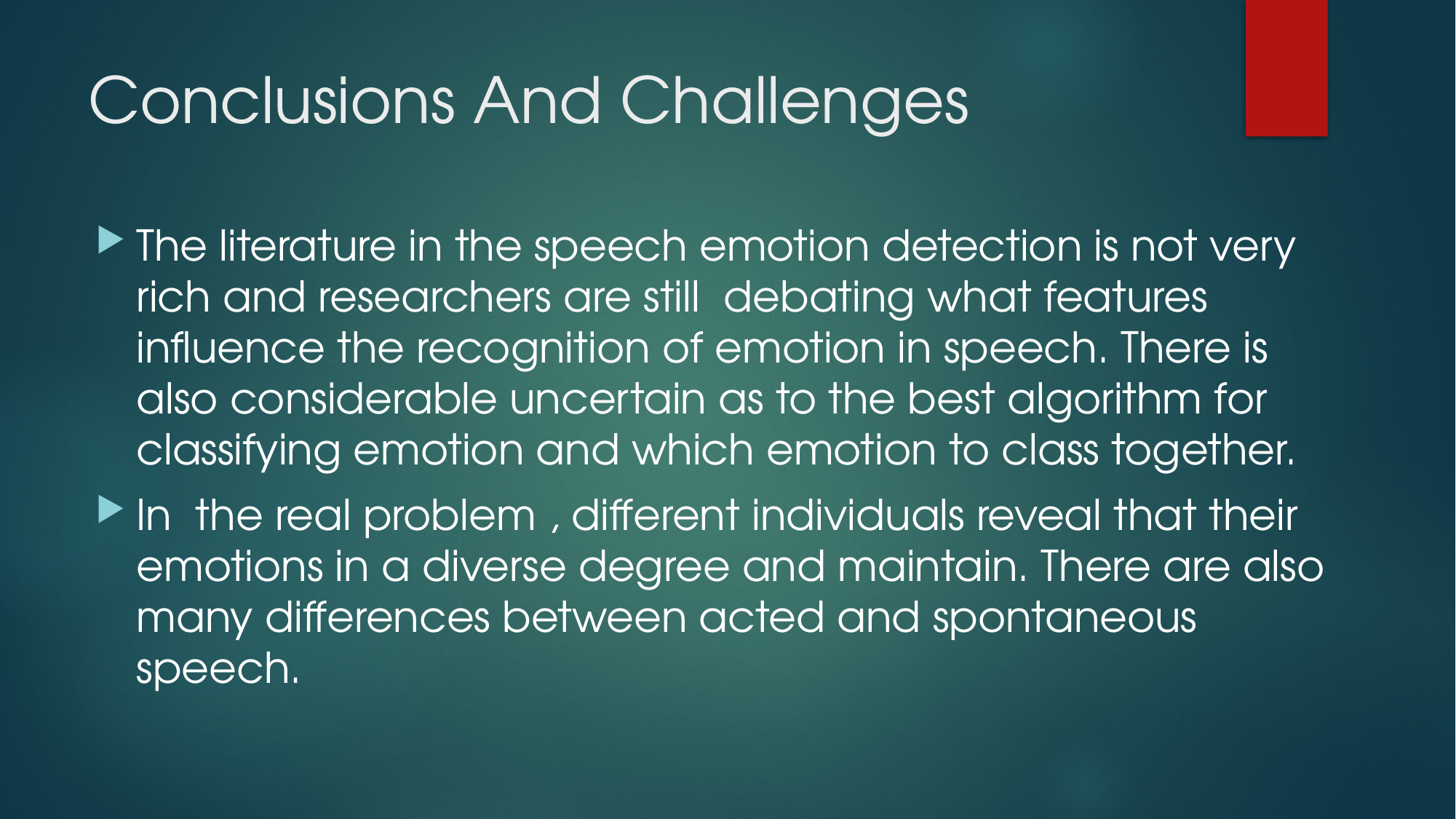

# Conclusions And Challenges
The literature in the speech emotion detection is not very rich and researchers are still  debating what features influence the recognition of emotion in speech. There is also considerable uncertain as to the best algorithm for classifying emotion and which emotion to class together.
In  the real problem , different individuals reveal that their emotions in a diverse degree and maintain. There are also many differences between acted and spontaneous  speech.